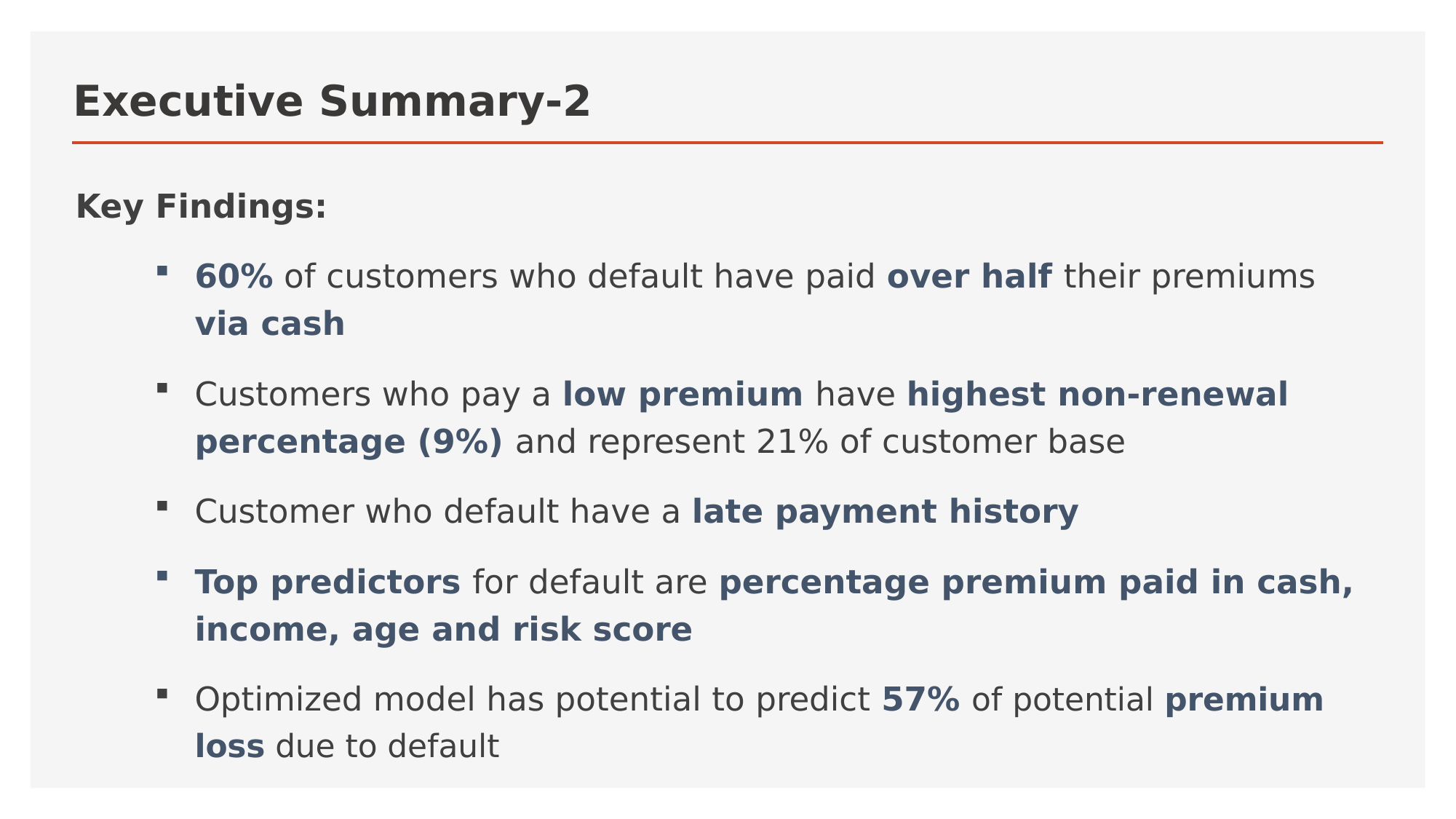

# Executive Summary-2
Key Findings:
60% of customers who default have paid over half their premiums via cash
Customers who pay a low premium have highest non-renewal percentage (9%) and represent 21% of customer base
Customer who default have a late payment history
Top predictors for default are percentage premium paid in cash, income, age and risk score
Optimized model has potential to predict 57% of potential premium loss due to default